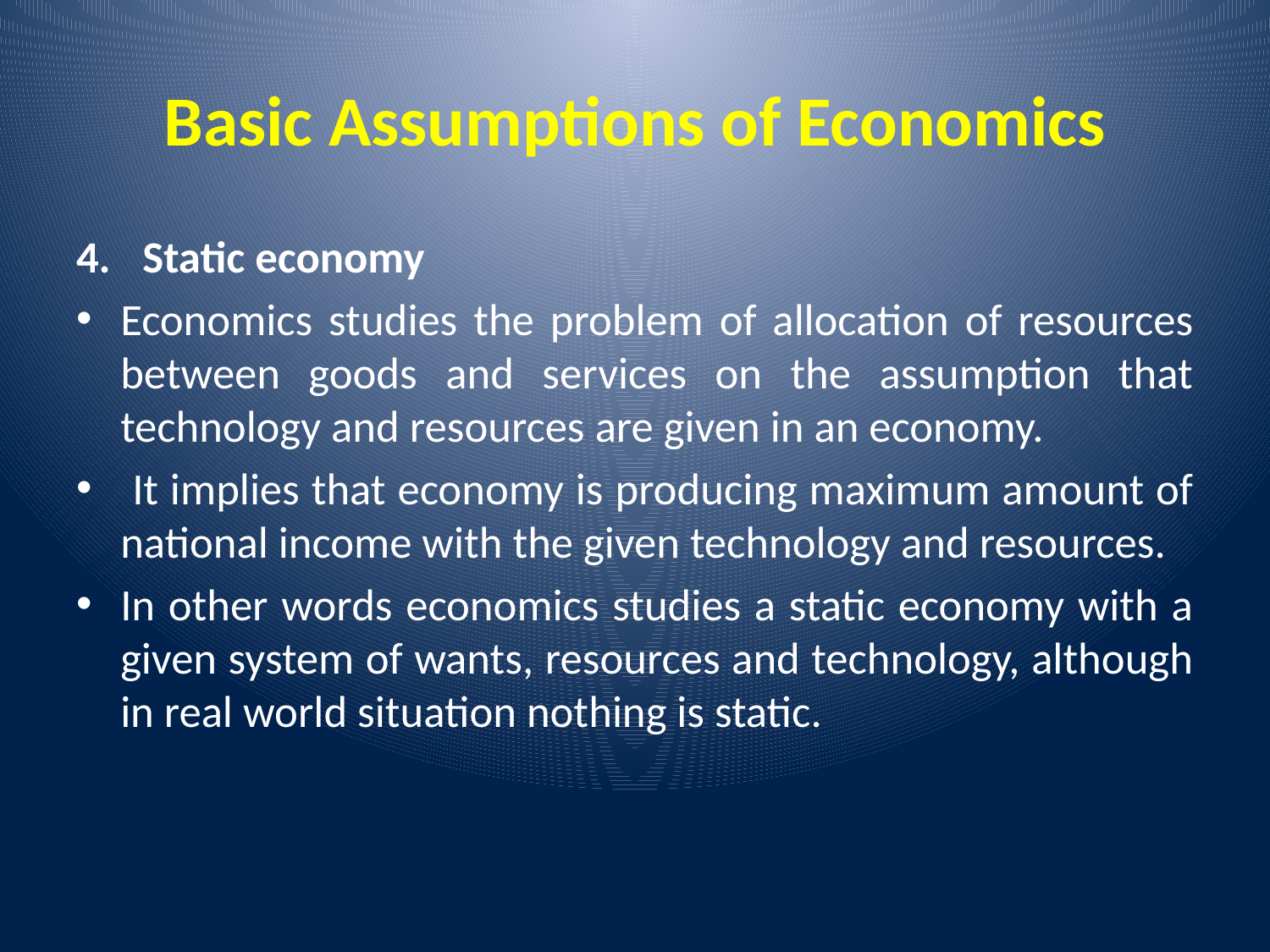

# Basic Assumptions of Economics
Static economy
Economics studies the problem of allocation of resources between goods and services on the assumption that technology and resources are given in an economy.
 It implies that economy is producing maximum amount of national income with the given technology and resources.
In other words economics studies a static economy with a given system of wants, resources and technology, although in real world situation nothing is static.